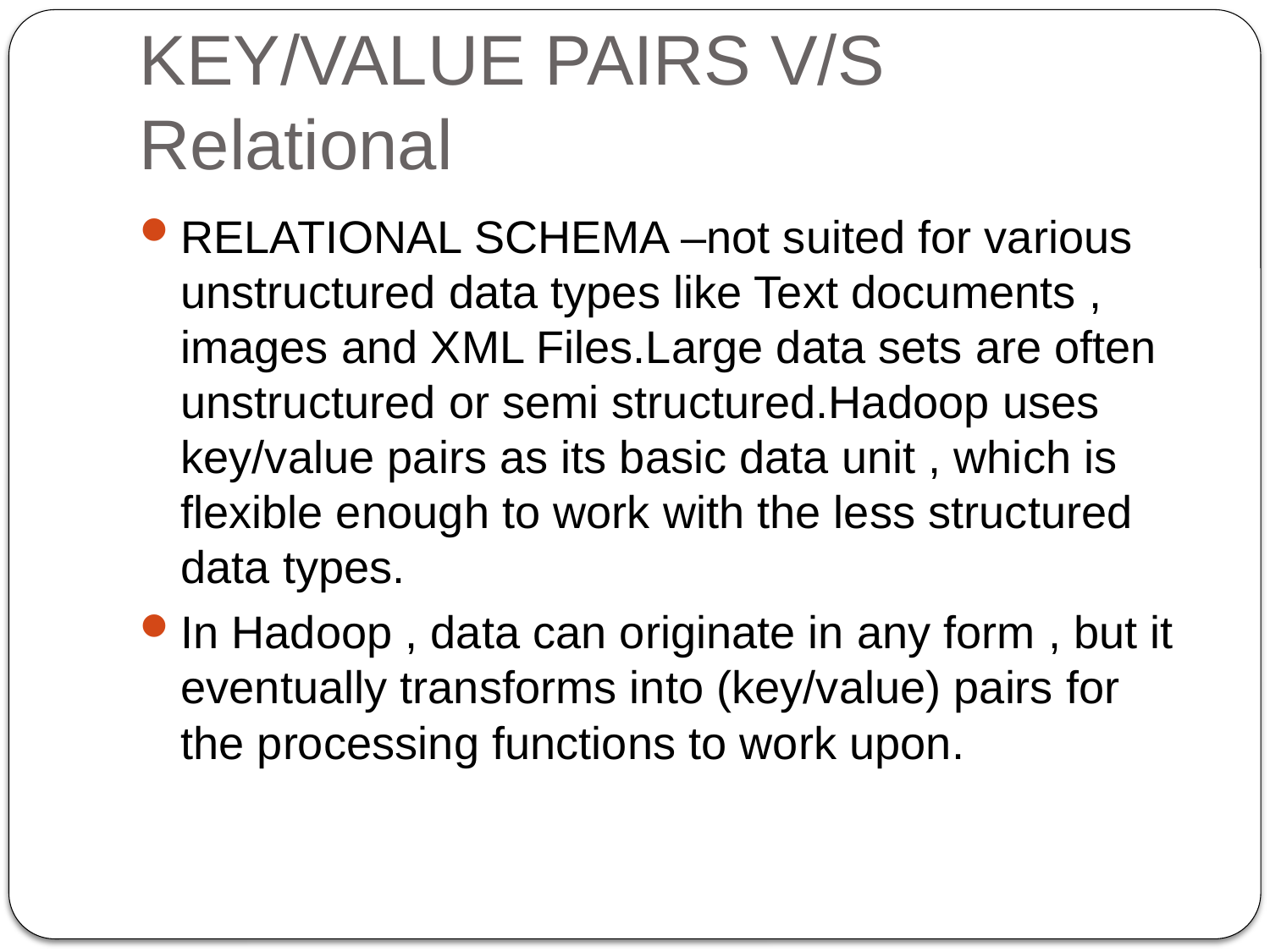

# KEY/VALUE PAIRS V/S Relational
RELATIONAL SCHEMA –not suited for various unstructured data types like Text documents , images and XML Files.Large data sets are often unstructured or semi structured.Hadoop uses key/value pairs as its basic data unit , which is flexible enough to work with the less structured data types.
In Hadoop , data can originate in any form , but it eventually transforms into (key/value) pairs for the processing functions to work upon.